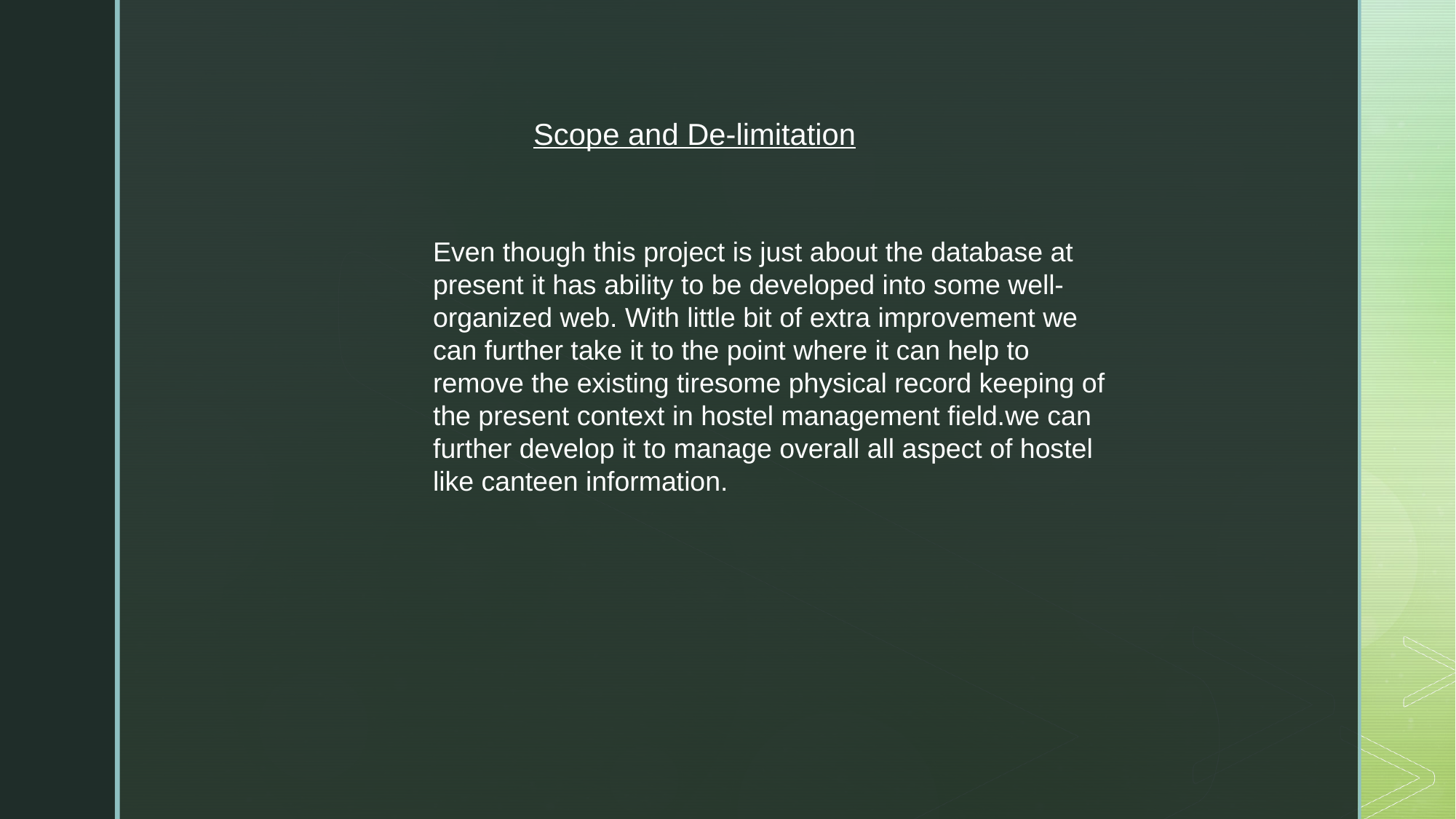

Scope and De-limitation
Even though this project is just about the database at present it has ability to be developed into some well-organized web. With little bit of extra improvement we can further take it to the point where it can help to remove the existing tiresome physical record keeping of the present context in hostel management field.we can further develop it to manage overall all aspect of hostel like canteen information.